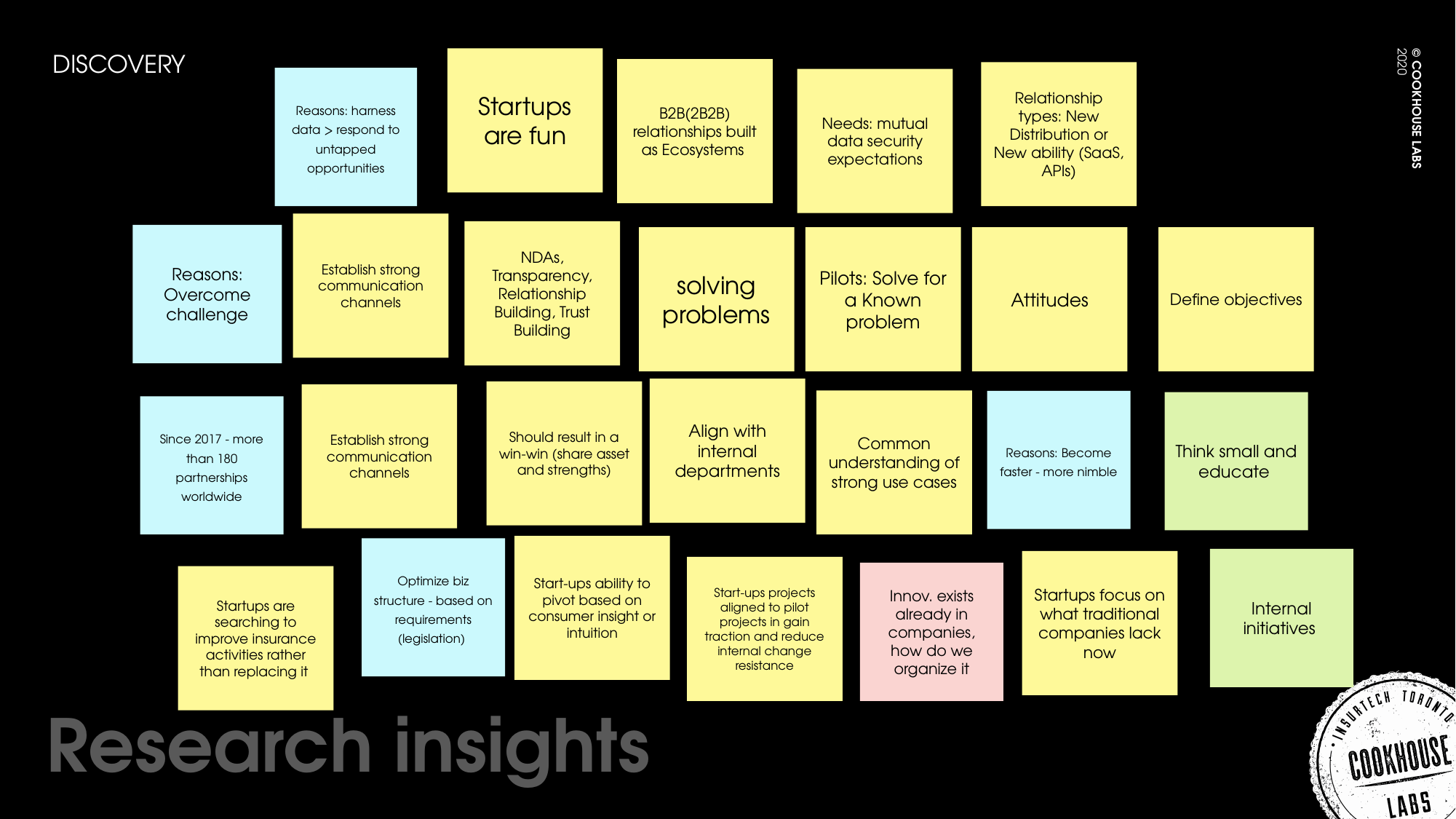

# DISCOVERY
Startups are fun
B2B(2B2B) relationships built as Ecosystems
Relationship types: New Distribution or New ability (SaaS, APIs)
Reasons: harness data > respond to untapped opportunities
Needs: mutual data security expectations
Establish strong communication channels
NDAs, Transparency, Relationship Building, Trust Building
Reasons: Overcome challenge
solving problems
Pilots: Solve for a Known problem
Attitudes
Define objectives
Align with internal departments
Should result in a win-win (share asset and strengths)
Establish strong communication channels
Common understanding of strong use cases
Reasons: Become faster - more nimble
Think small and educate
Since 2017 - more than 180 partnerships worldwide
Start-ups ability to pivot based on consumer insight or intuition
Optimize biz structure - based on requirements (legislation)
Internal initiatives
Startups focus on what traditional companies lack now
Start-ups projects aligned to pilot projects in gain traction and reduce internal change resistance
Innov. exists already in companies, how do we organize it
Startups are searching to improve insurance activities rather than replacing it
Research insights